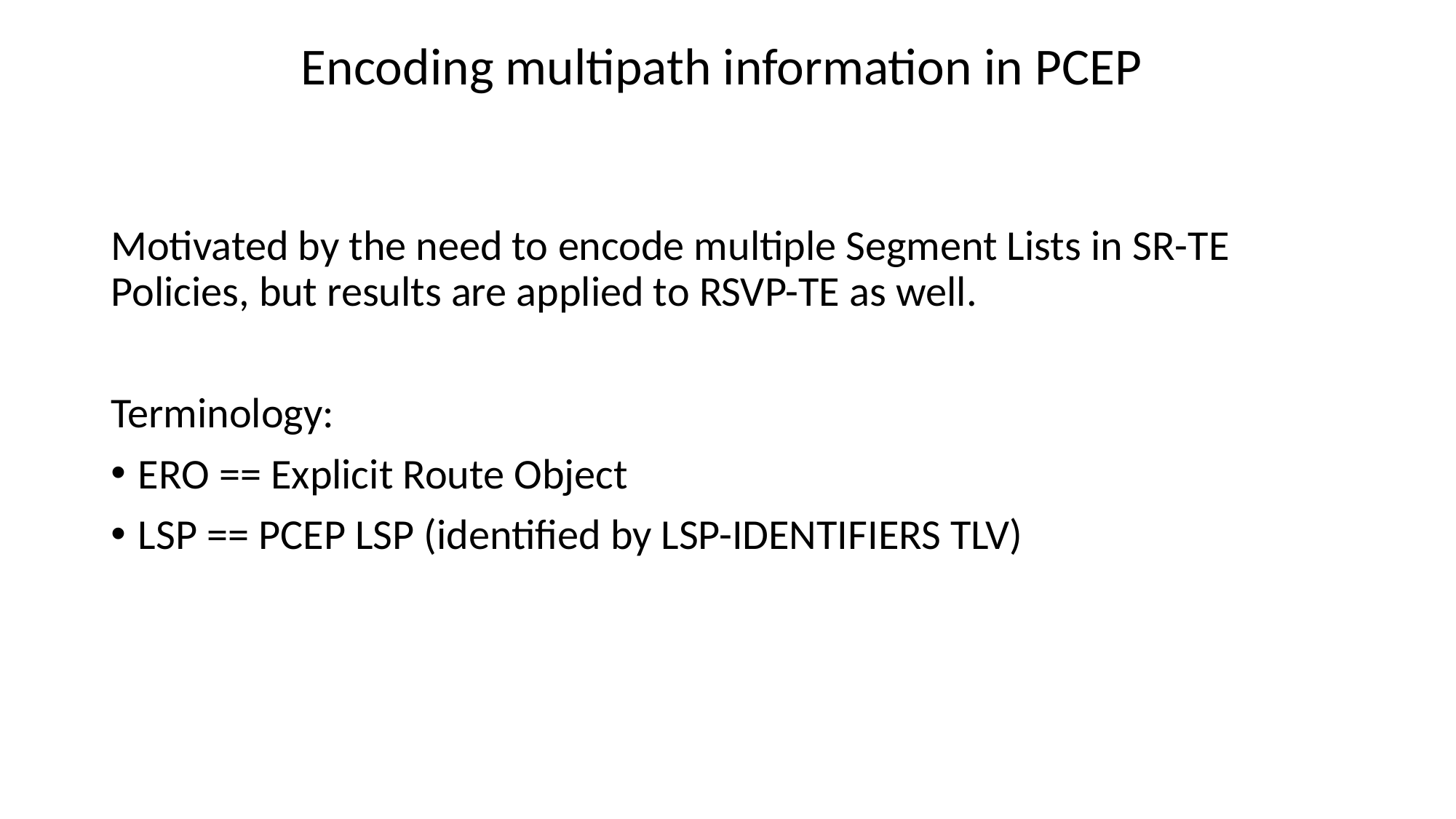

# Encoding multipath information in PCEP
Motivated by the need to encode multiple Segment Lists in SR-TE Policies, but results are applied to RSVP-TE as well.

Terminology:
ERO == Explicit Route Object
LSP == PCEP LSP (identified by LSP-IDENTIFIERS TLV)